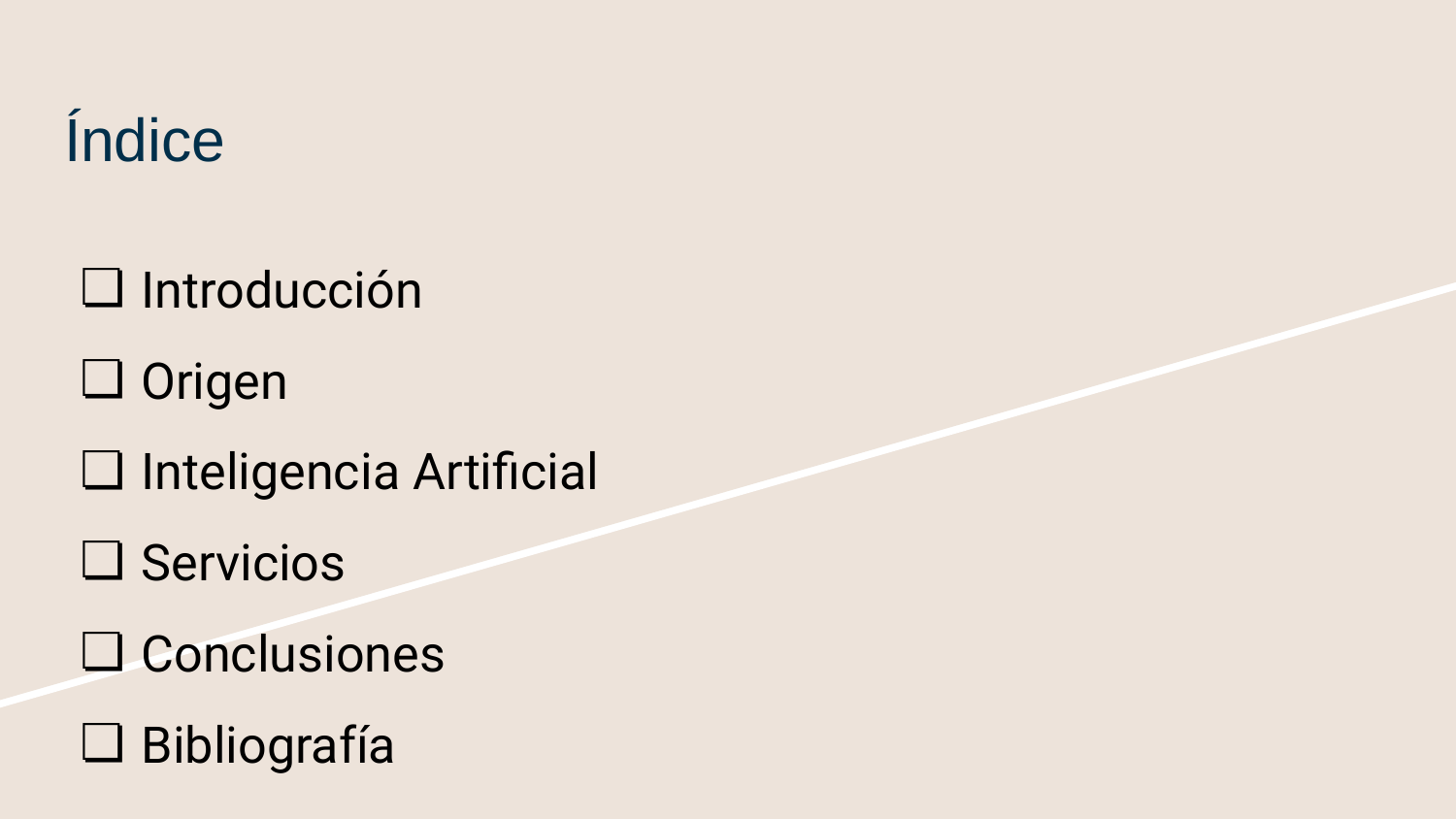

# Índice
Introducción
Origen
Inteligencia Artificial
Servicios
Conclusiones
Bibliografía